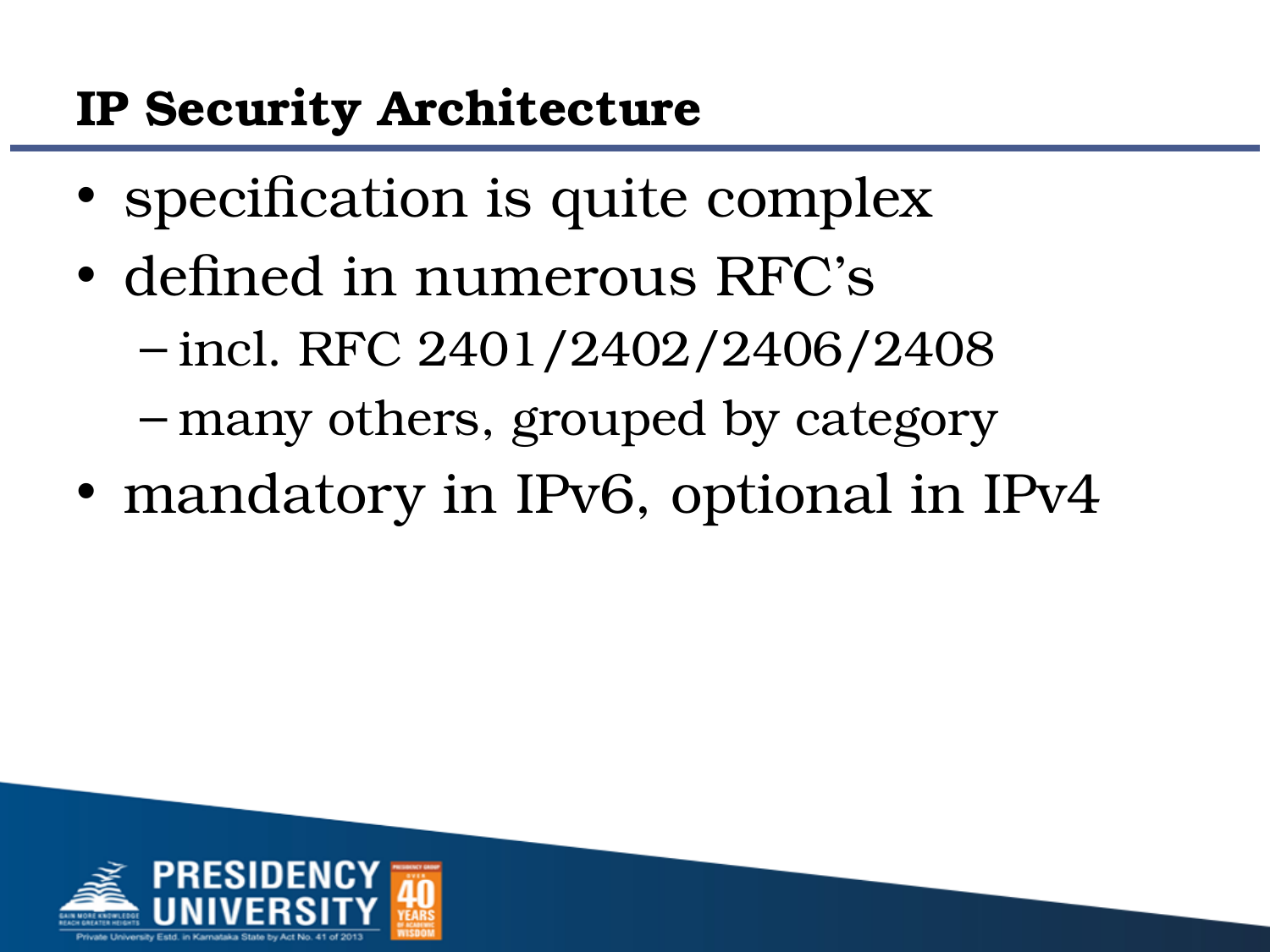

# IP Security Architecture
specification is quite complex
defined in numerous RFC’s
incl. RFC 2401/2402/2406/2408
many others, grouped by category
mandatory in IPv6, optional in IPv4